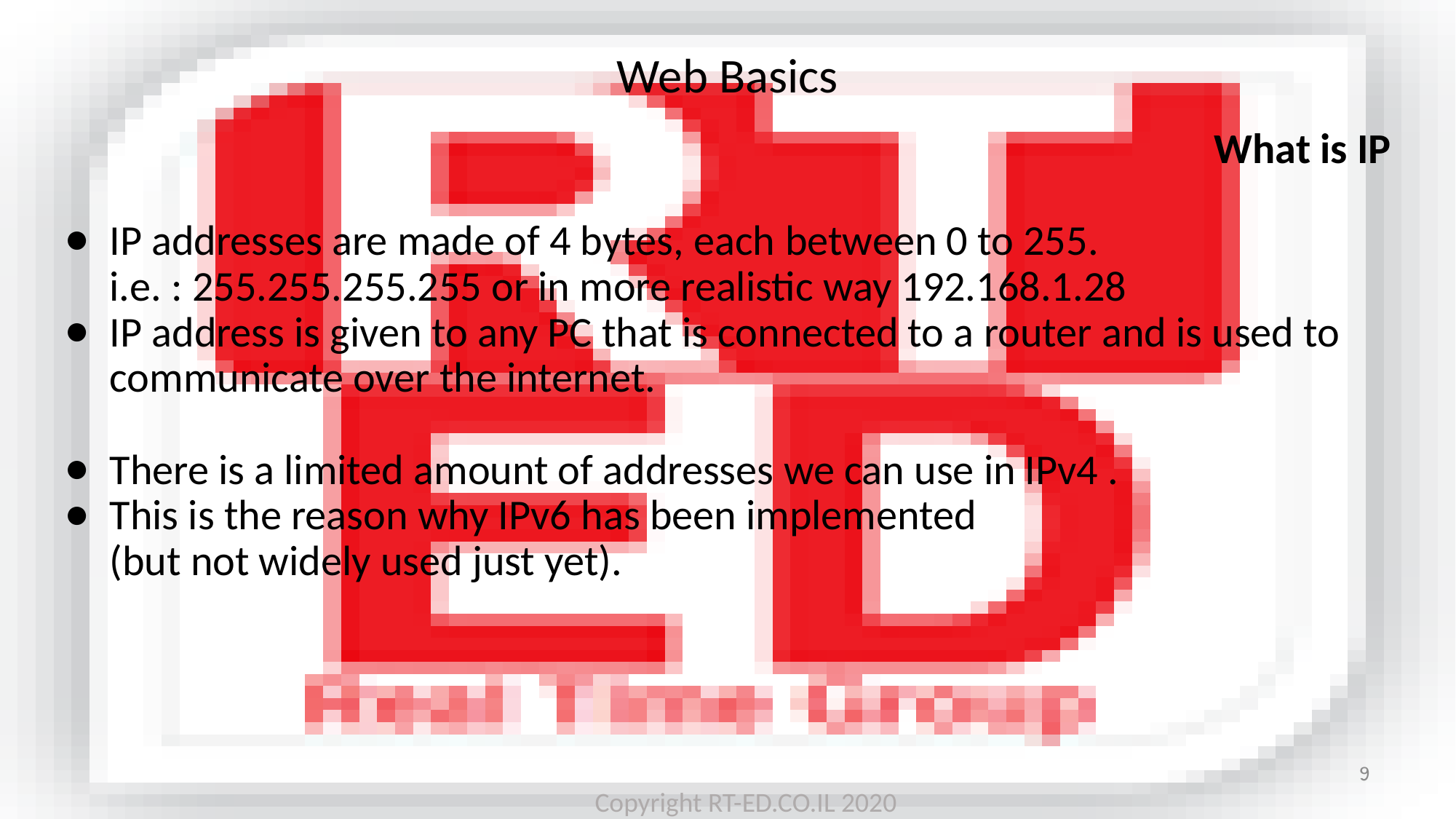

# Web Basics
What is IP

IP addresses are made of 4 bytes, each between 0 to 255.
i.e. : 255.255.255.255 or in more realistic way 192.168.1.28
IP address is given to any PC that is connected to a router and is used to communicate over the internet.

There is a limited amount of addresses we can use in IPv4 .
This is the reason why IPv6 has been implemented
(but not widely used just yet).

9
Copyright RT-ED.CO.IL 2020